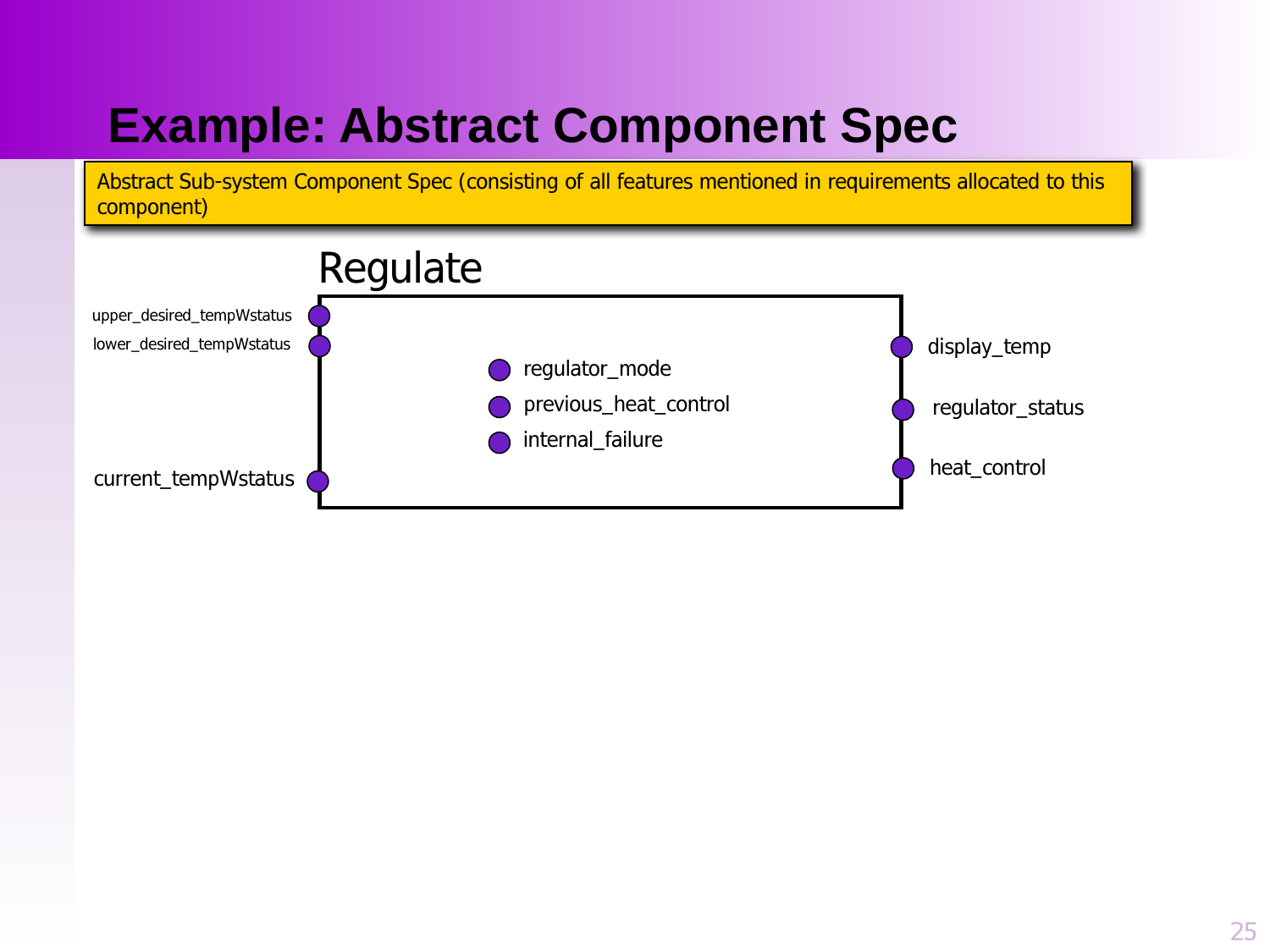

# Example: Abstract Component Spec
Abstract Sub-system Component Spec (consisting of all features mentioned in requirements allocated to this component)
Regulate

upper_desired_tempWstatus

display_temp
lower_desired_tempWstatus

regulator_mode

previous_heat_control
regulator_status

internal_failure

heat_control

current_tempWstatus

25